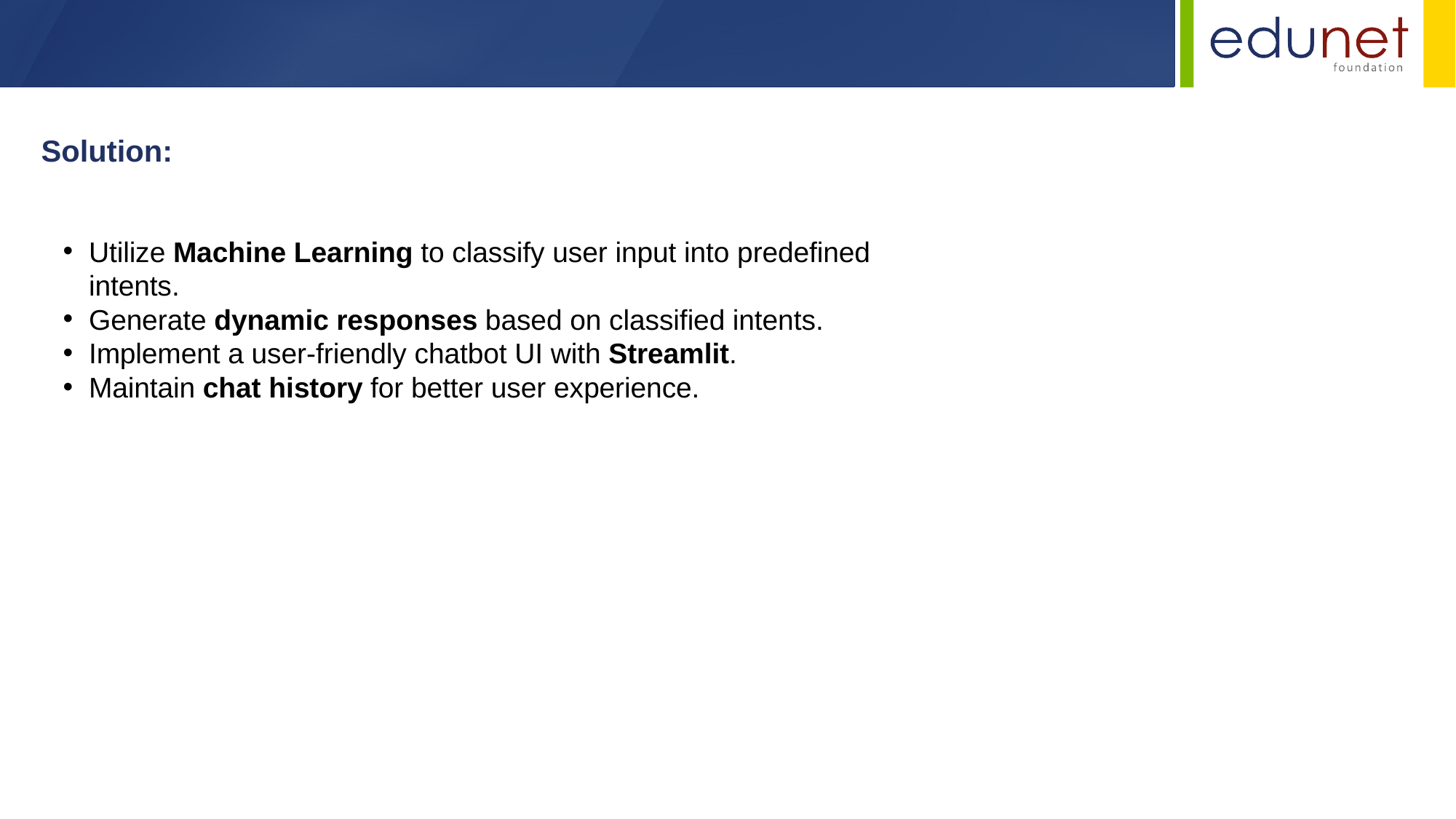

Solution:
Utilize Machine Learning to classify user input into predefined intents.
Generate dynamic responses based on classified intents.
Implement a user-friendly chatbot UI with Streamlit.
Maintain chat history for better user experience.